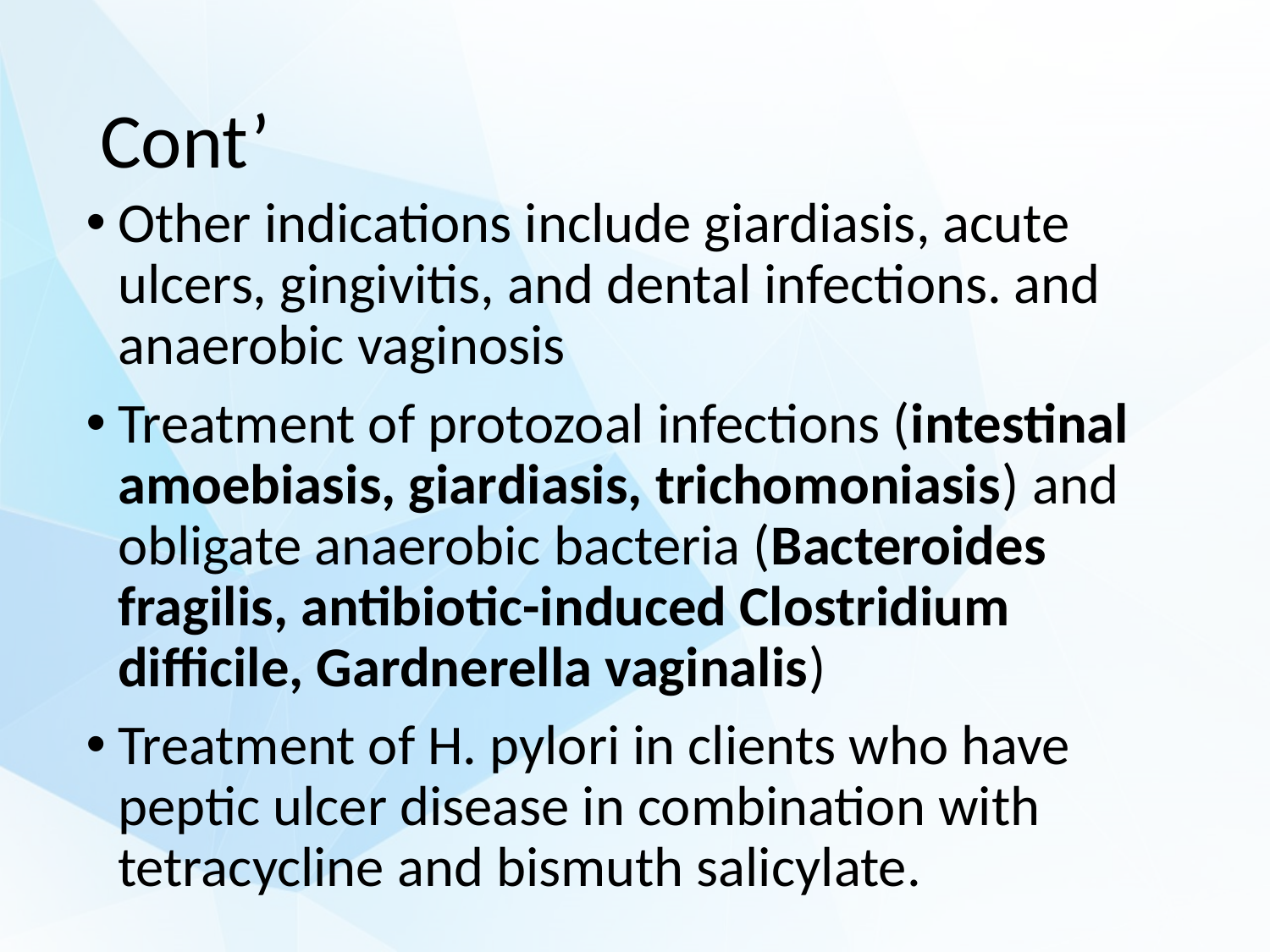

# Cont’
Other indications include giardiasis, acute ulcers, gingivitis, and dental infections. and anaerobic vaginosis
Treatment of protozoal infections (intestinal amoebiasis, giardiasis, trichomoniasis) and obligate anaerobic bacteria (Bacteroides fragilis, antibiotic-induced Clostridium difficile, Gardnerella vaginalis)
Treatment of H. pylori in clients who have peptic ulcer disease in combination with tetracycline and bismuth salicylate.